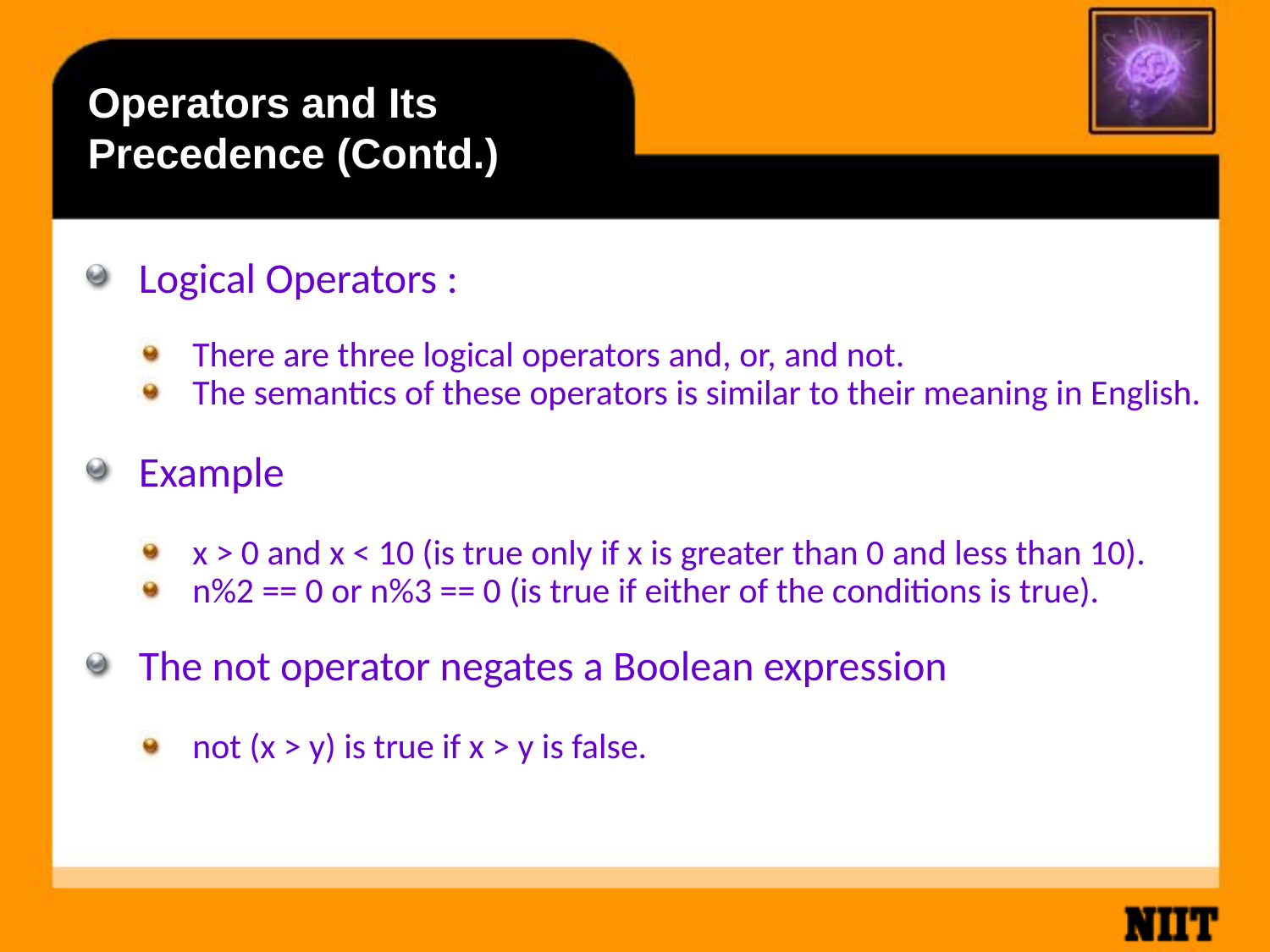

Operators and Its Precedence (Contd.)

Logical Operators :

There are three logical operators and, or, and not.
The semantics of these operators is similar to their meaning in English.

Example

x > 0 and x < 10 (is true only if x is greater than 0 and less than 10).
n%2 == 0 or n%3 == 0 (is true if either of the conditions is true).

The not operator negates a Boolean expression

not (x > y) is true if x > y is false.